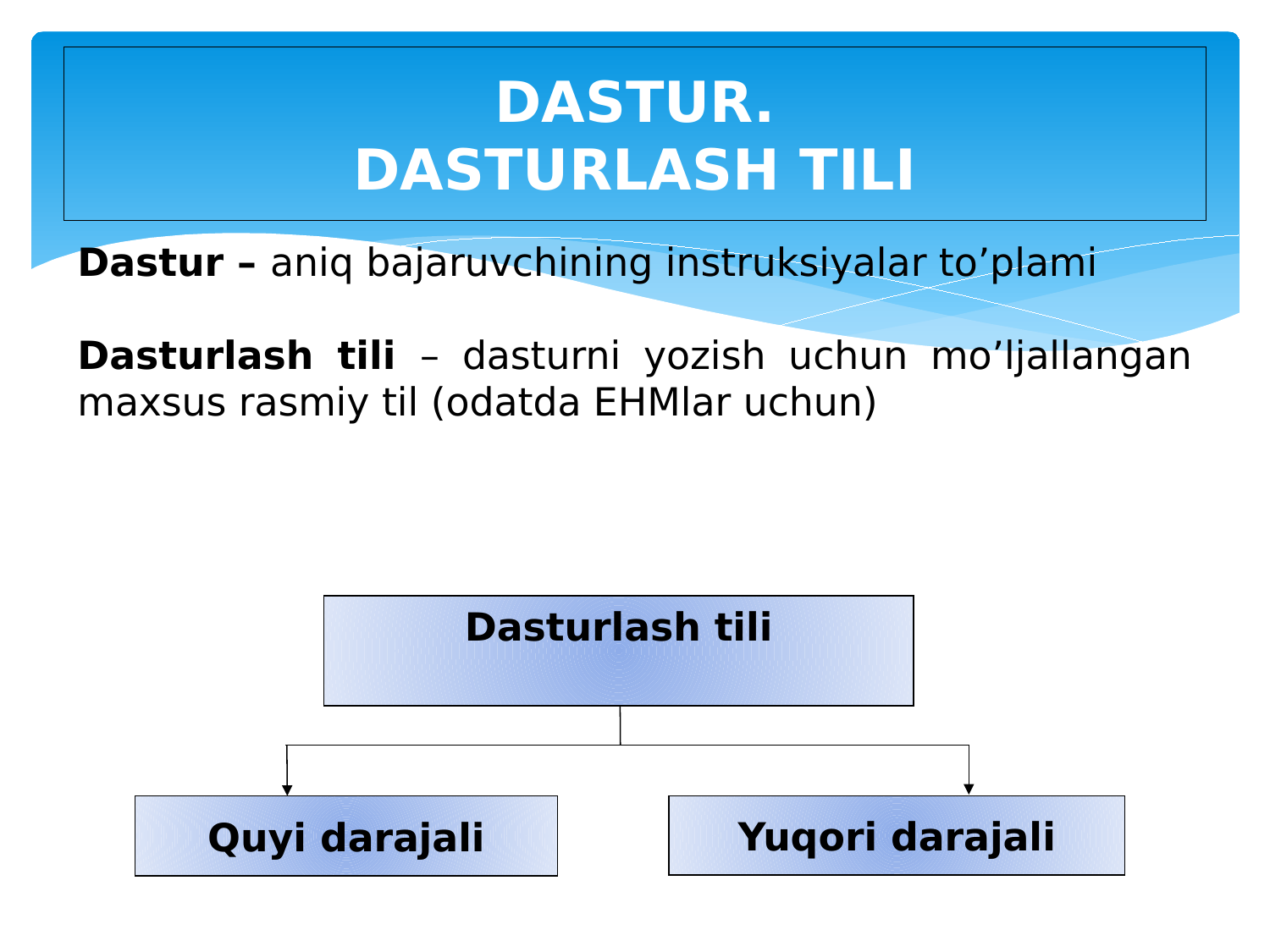

# DASTUR. DASTURLASH TILI
Dastur – aniq bajaruvchining instruksiyalar to’plami

Dasturlash tili – dasturni yozish uchun mo’ljallangan maxsus rasmiy til (odatda EHMlar uchun)
Dasturlash tili

Quyi darajali
Yuqori darajali